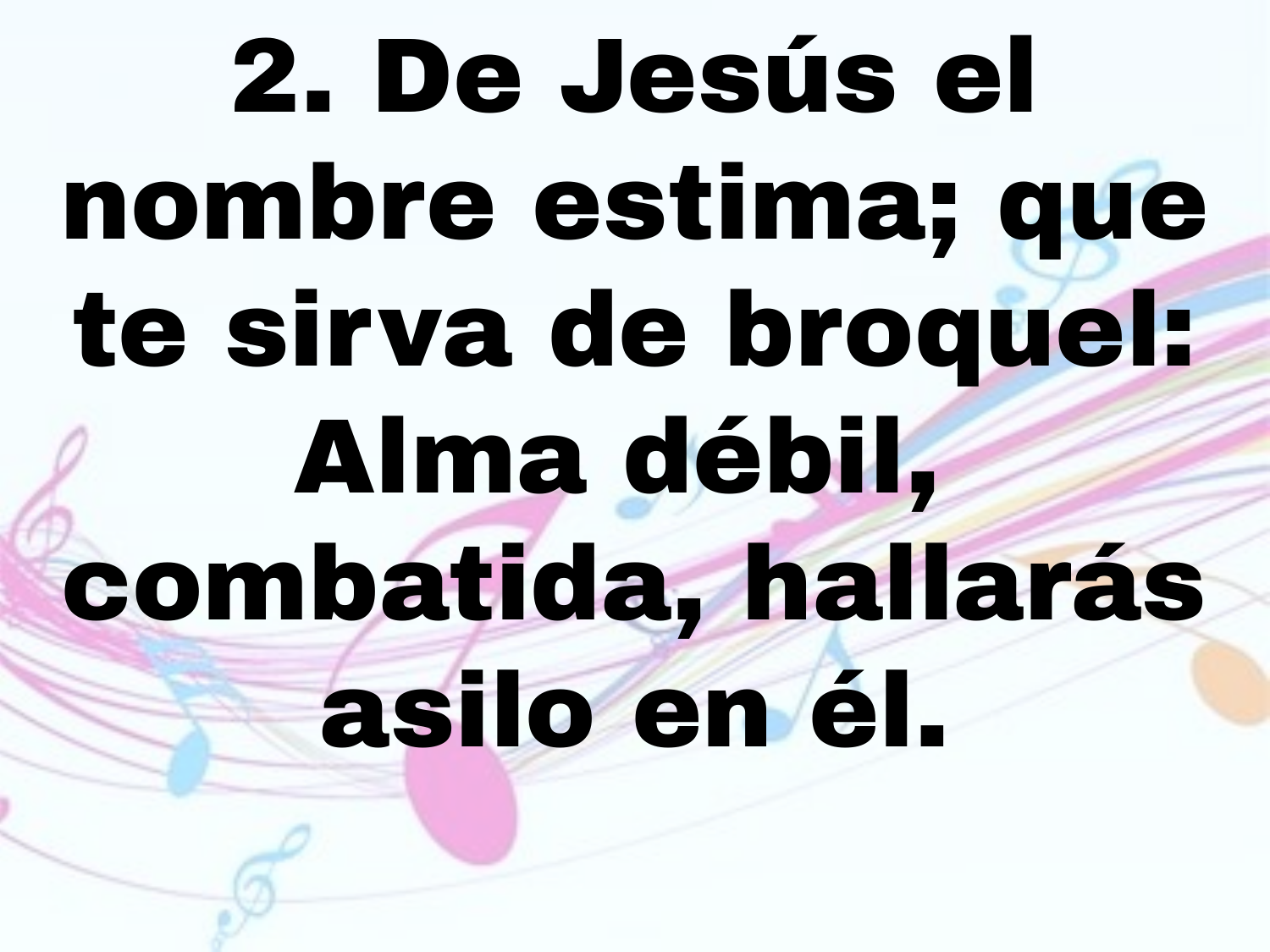

2. De Jesús el nombre estima; que te sirva de broquel: Alma débil,  combatida, hallarás asilo en él.